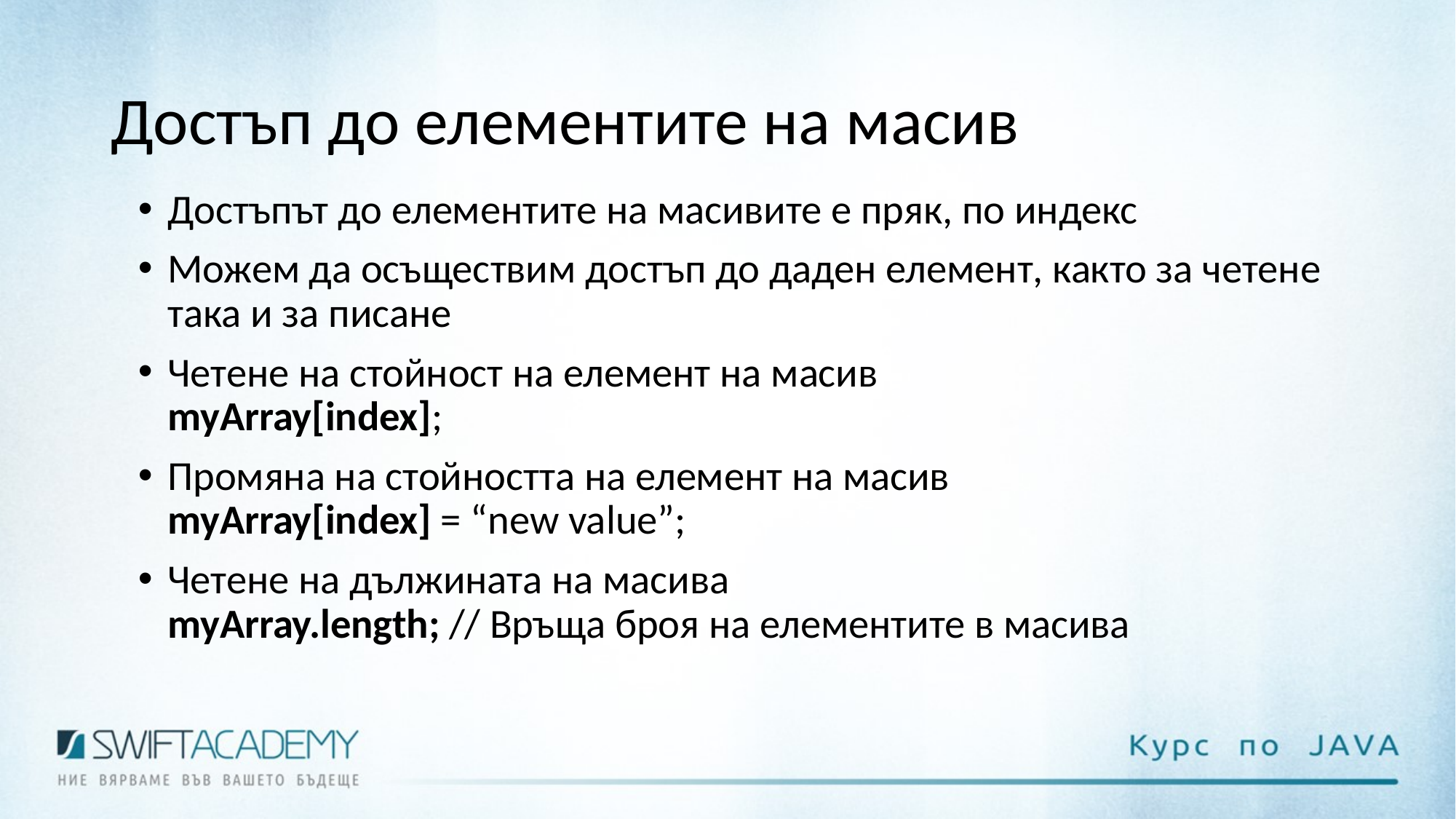

# Достъп до елементите на масив
Достъпът до елементите на масивите е пряк, по индекс
Можем да осъществим достъп до даден елемент, както за четене така и за писане
Четене на стойност на елемент на масив
myArray[index];
Промяна на стойността на елемент на масив
myArray[index] = “new value”;
Четене на дължината на масива
myArray.length; // Връща броя на елементите в масива